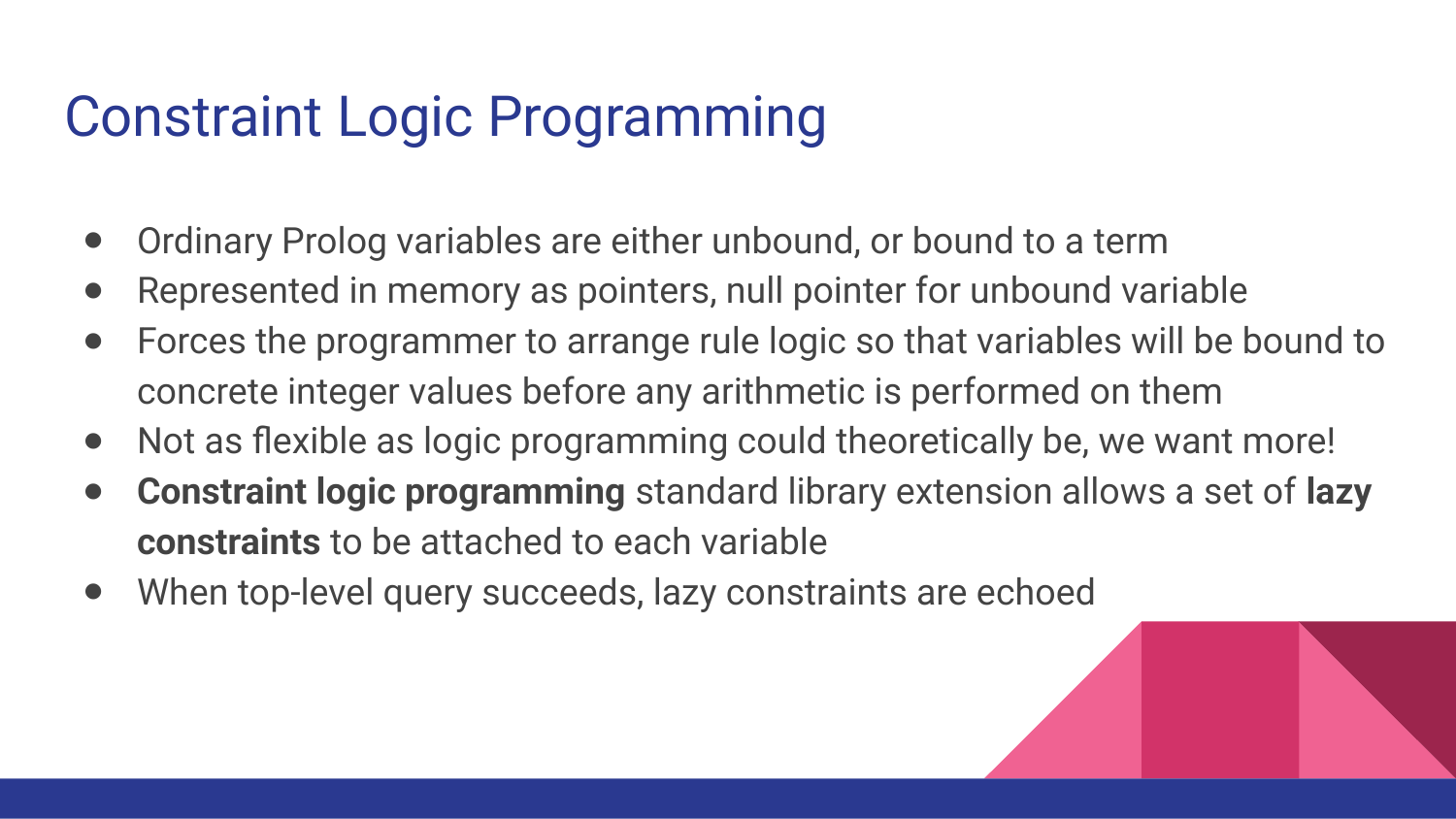

# Constraint Logic Programming
Ordinary Prolog variables are either unbound, or bound to a term
Represented in memory as pointers, null pointer for unbound variable
Forces the programmer to arrange rule logic so that variables will be bound to concrete integer values before any arithmetic is performed on them
Not as flexible as logic programming could theoretically be, we want more!
Constraint logic programming standard library extension allows a set of lazy constraints to be attached to each variable
When top-level query succeeds, lazy constraints are echoed